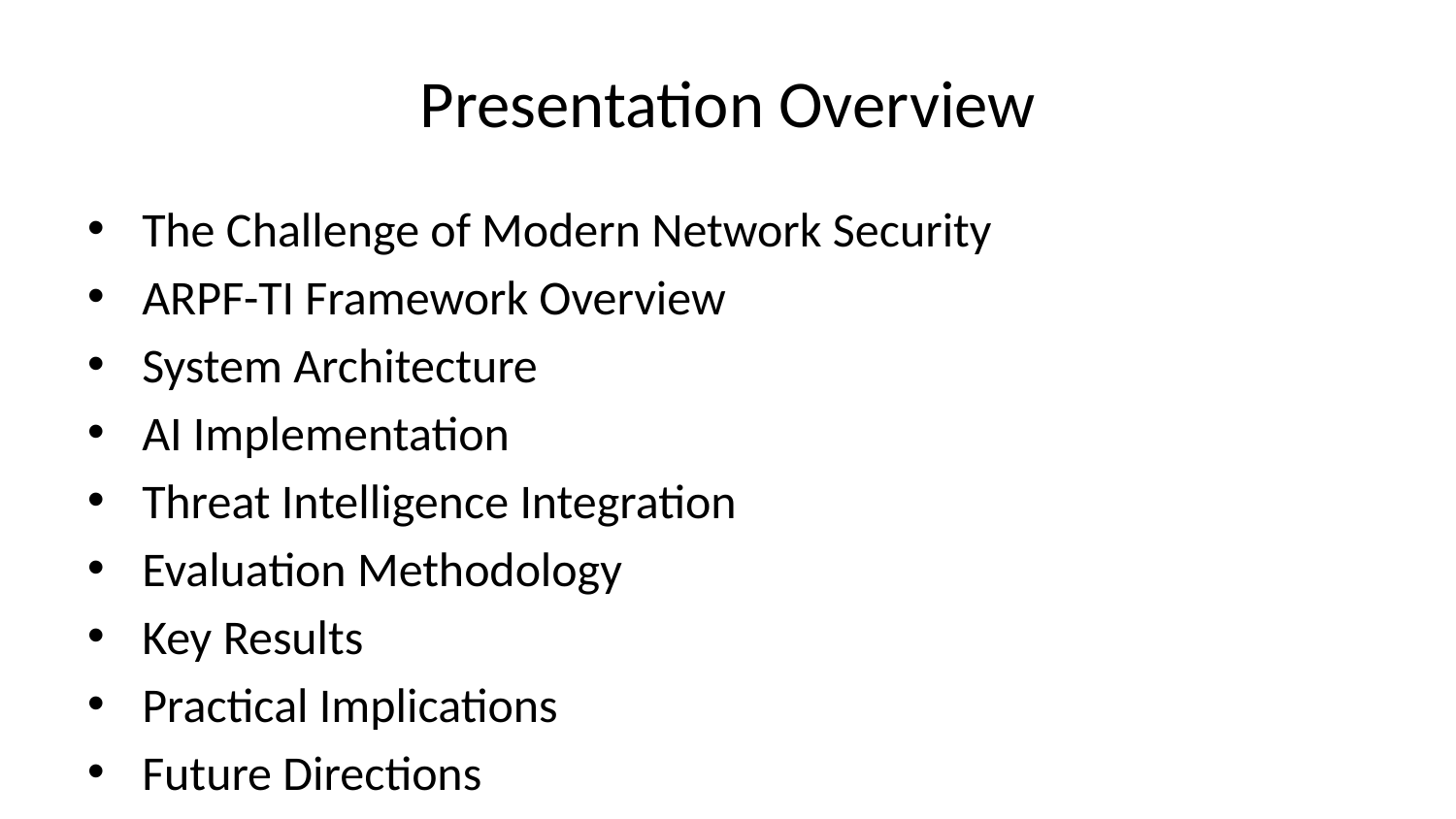

# Presentation Overview
The Challenge of Modern Network Security
ARPF-TI Framework Overview
System Architecture
AI Implementation
Threat Intelligence Integration
Evaluation Methodology
Key Results
Practical Implications
Future Directions